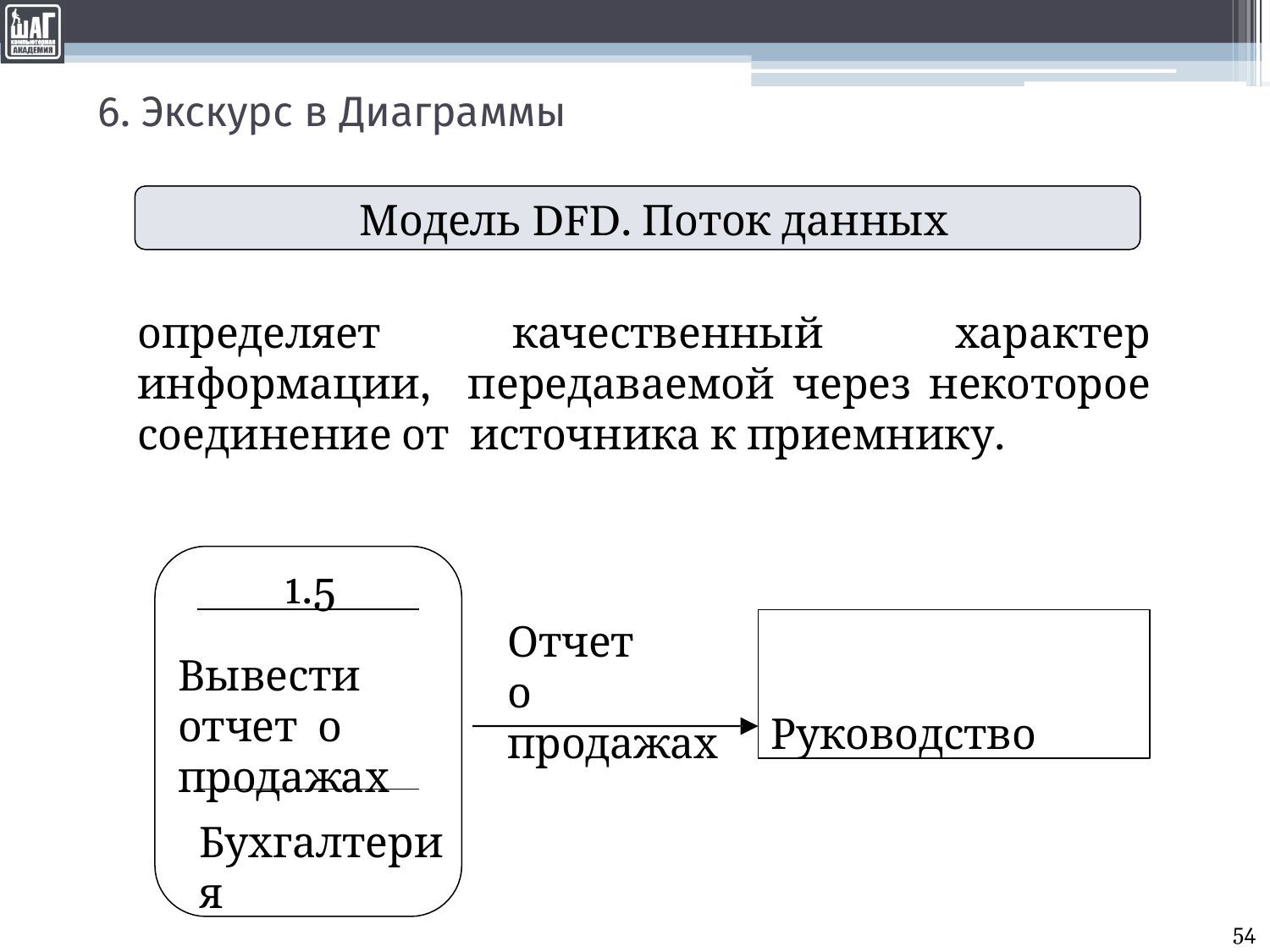

6. Экскурс в Диаграммы

Модель DFD. Поток данных

определяет качественный характер информации,  передаваемой через некоторое соединение от  источника к приемнику.

1.5

Руководство
Отчет
о продажах
Вывести отчет  о продажах

Бухгалтерия
54